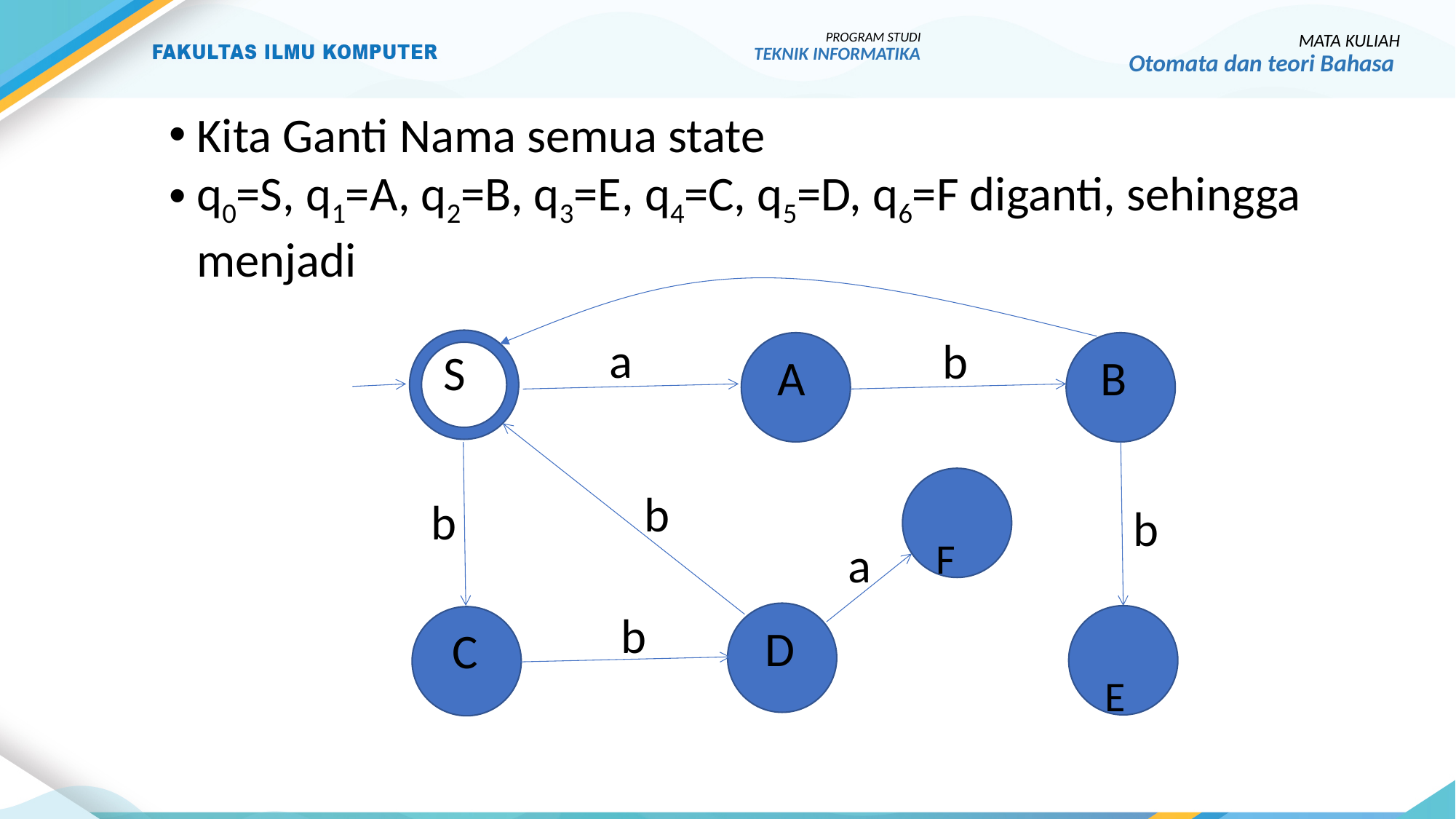

PROGRAM STUDI
TEKNIK INFORMATIKA
MATA KULIAH
Otomata dan teori Bahasa
Kita Ganti Nama semua state
q0=S, q1=A, q2=B, q3=E, q4=C, q5=D, q6=F diganti, sehingga menjadi

a
b

S

A

B

F
b
b
b
a
b

D

E

C